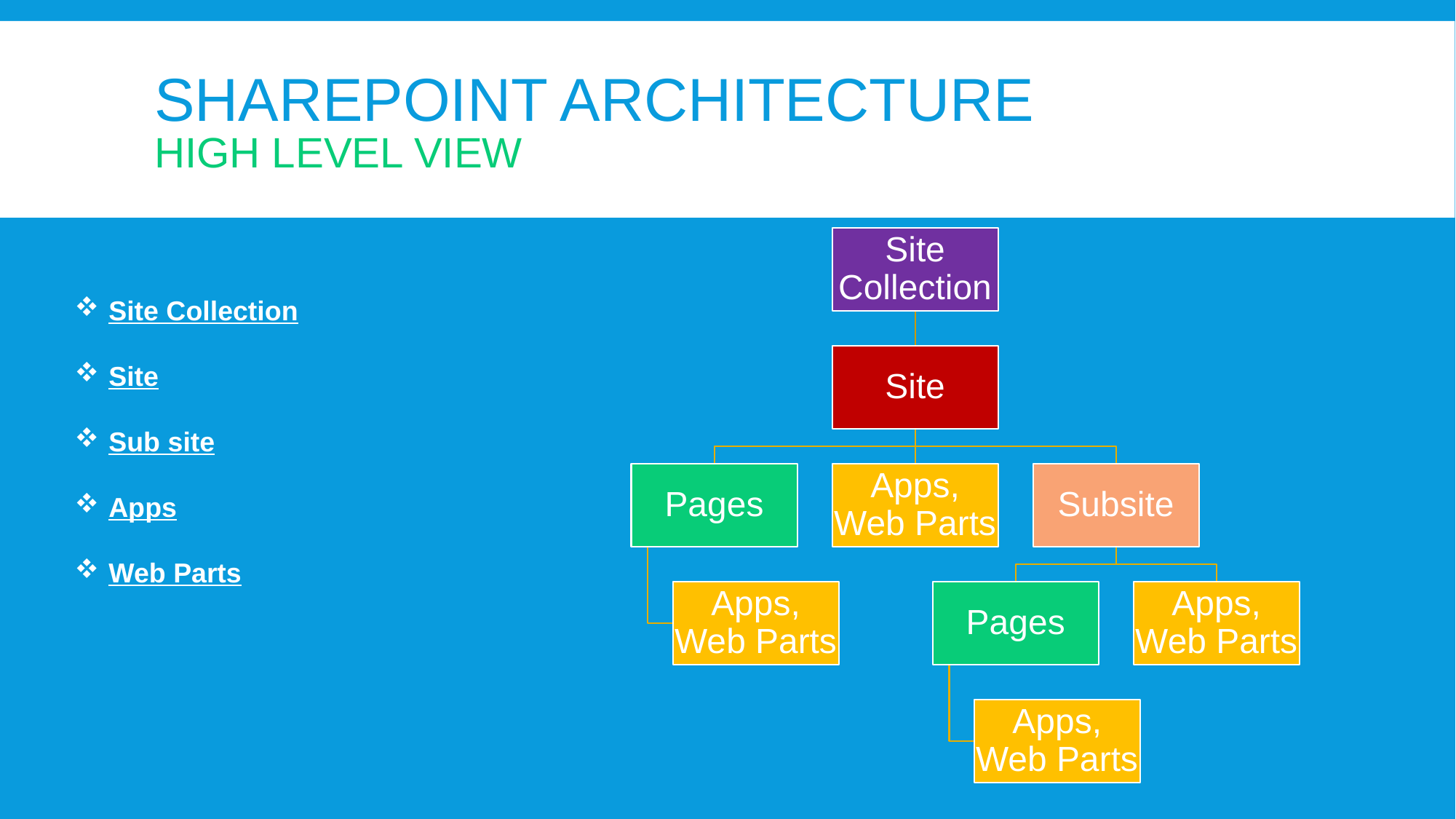

# SharePoint Architecture High Level View
Site Collection
Site
Pages
Apps, Web Parts
Apps, Web Parts
Subsite
Pages
Apps, Web Parts
Apps, Web Parts

Site Collection

Site

Sub site

Apps

Web Parts